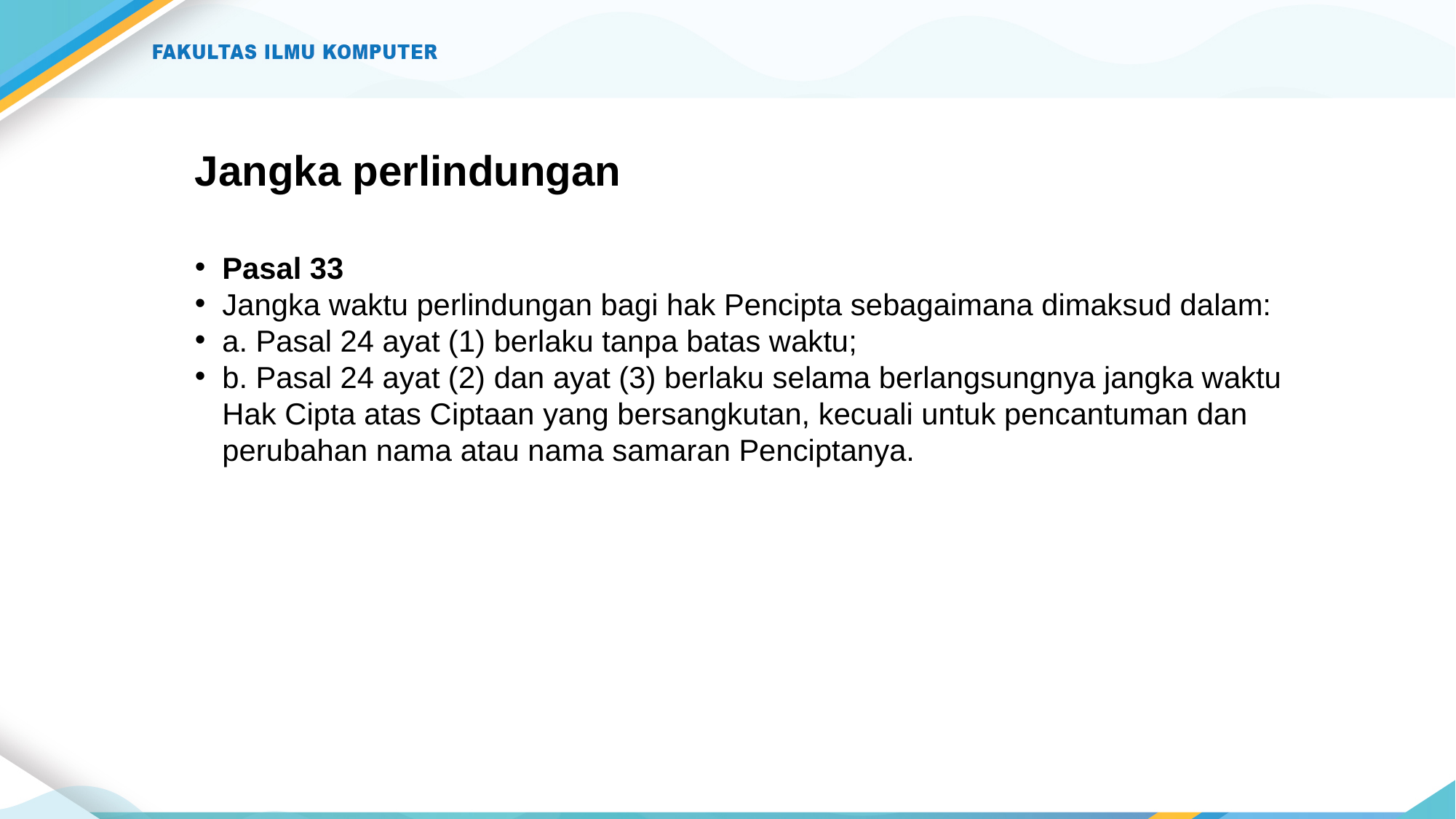

# Jangka perlindungan
Pasal 33
Jangka waktu perlindungan bagi hak Pencipta sebagaimana dimaksud dalam:
a. Pasal 24 ayat (1) berlaku tanpa batas waktu;
b. Pasal 24 ayat (2) dan ayat (3) berlaku selama berlangsungnya jangka waktu Hak Cipta atas Ciptaan yang bersangkutan, kecuali untuk pencantuman dan perubahan nama atau nama samaran Penciptanya.